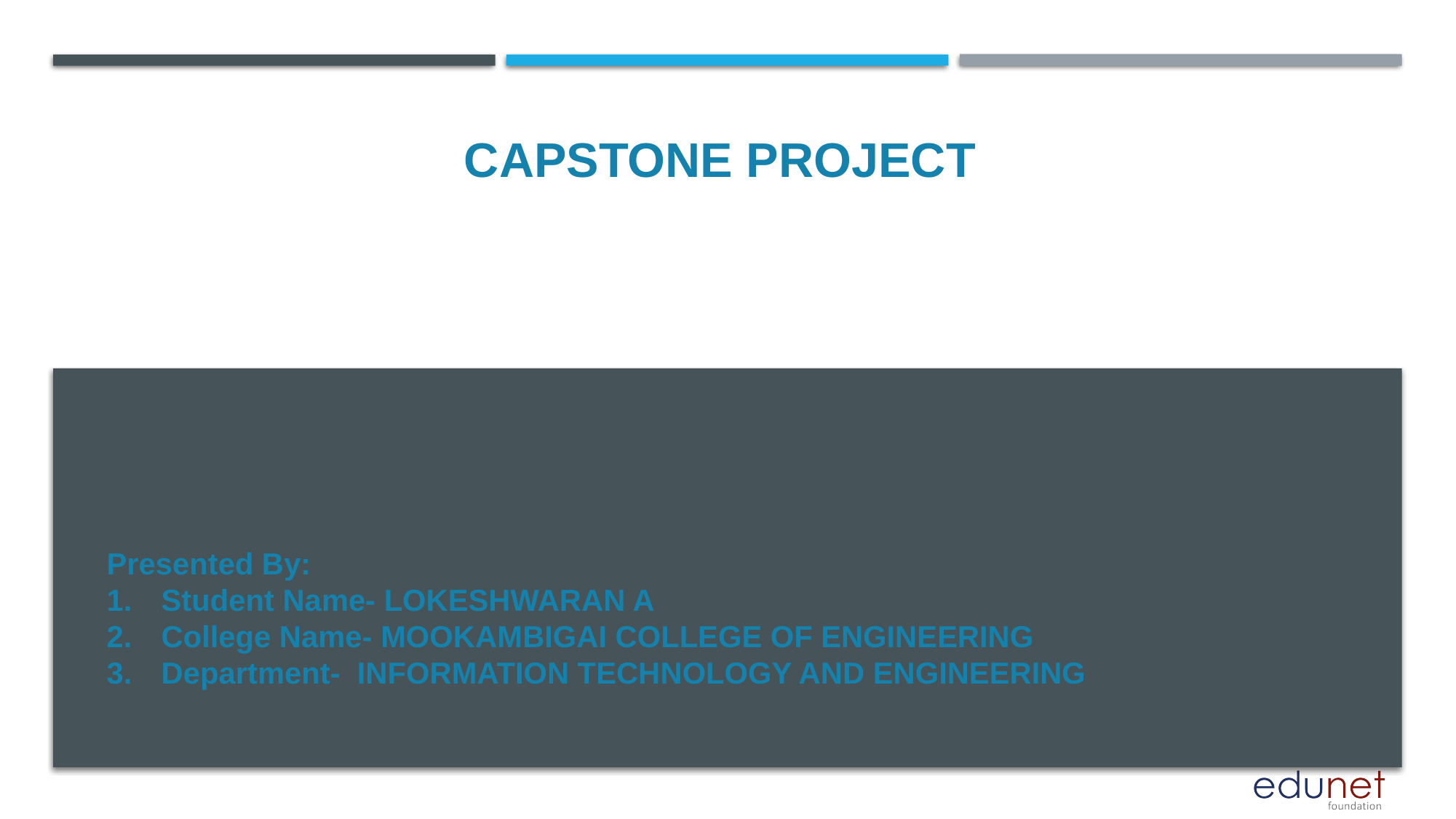

#
CAPSTONE PROJECT
Presented By:
Student Name- LOKESHWARAN A
College Name- MOOKAMBIGAI COLLEGE OF ENGINEERING
Department-  INFORMATION TECHNOLOGY AND ENGINEERING